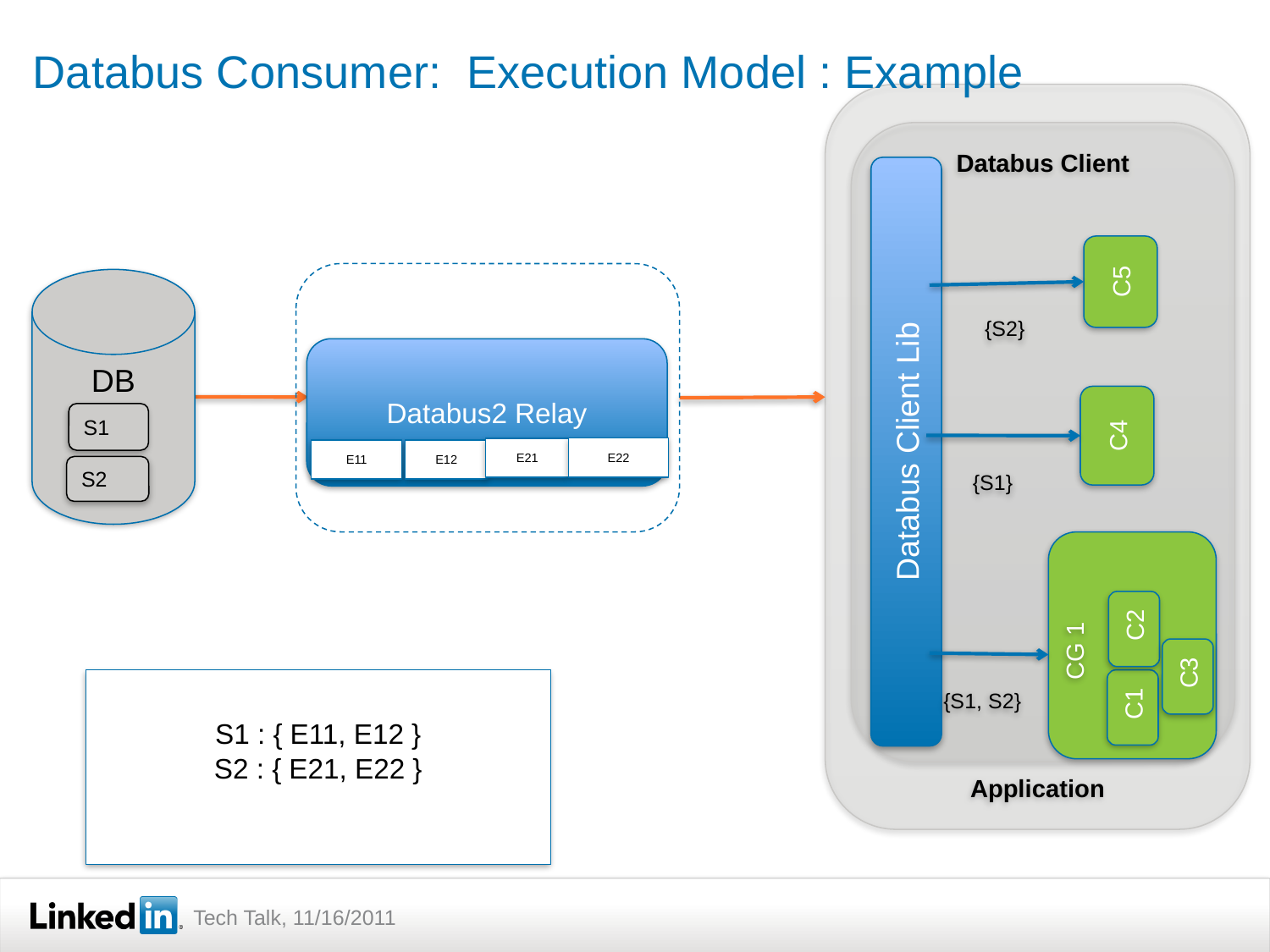

# Databus Consumer:  Execution Model : Example
Application
Databus Client
Databus Client Lib
C5

DB
{S2}
Databus2 Relay
C4
S1
E22
E21
E12
E11
{S1}

S2

 CG 1
 C2
 C3
 C1
{S1, S2}
S1 : { E11, E12 }
S2 : { E21, E22 }